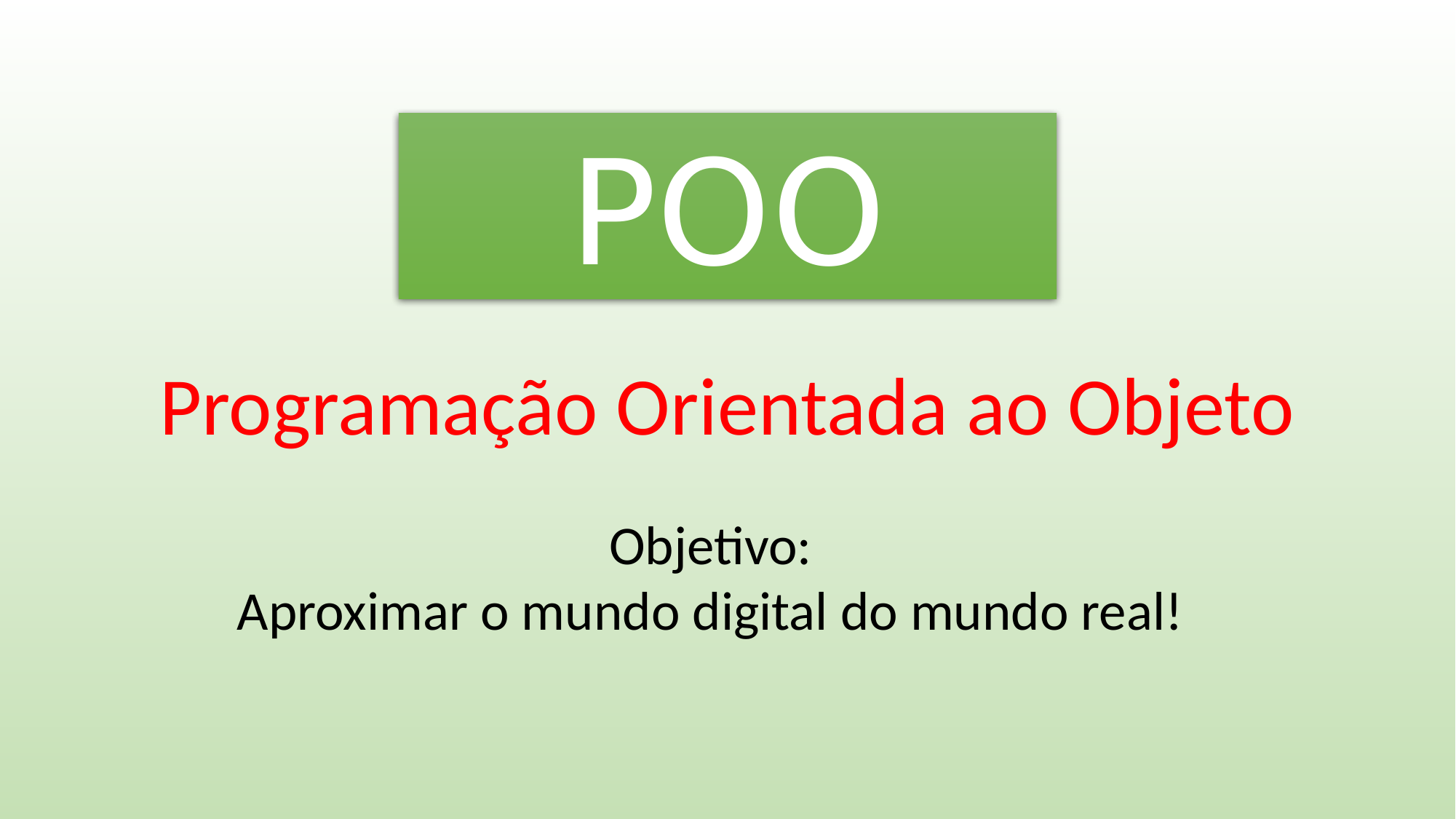

POO
Programação Orientada ao Objeto
Objetivo:
Aproximar o mundo digital do mundo real!